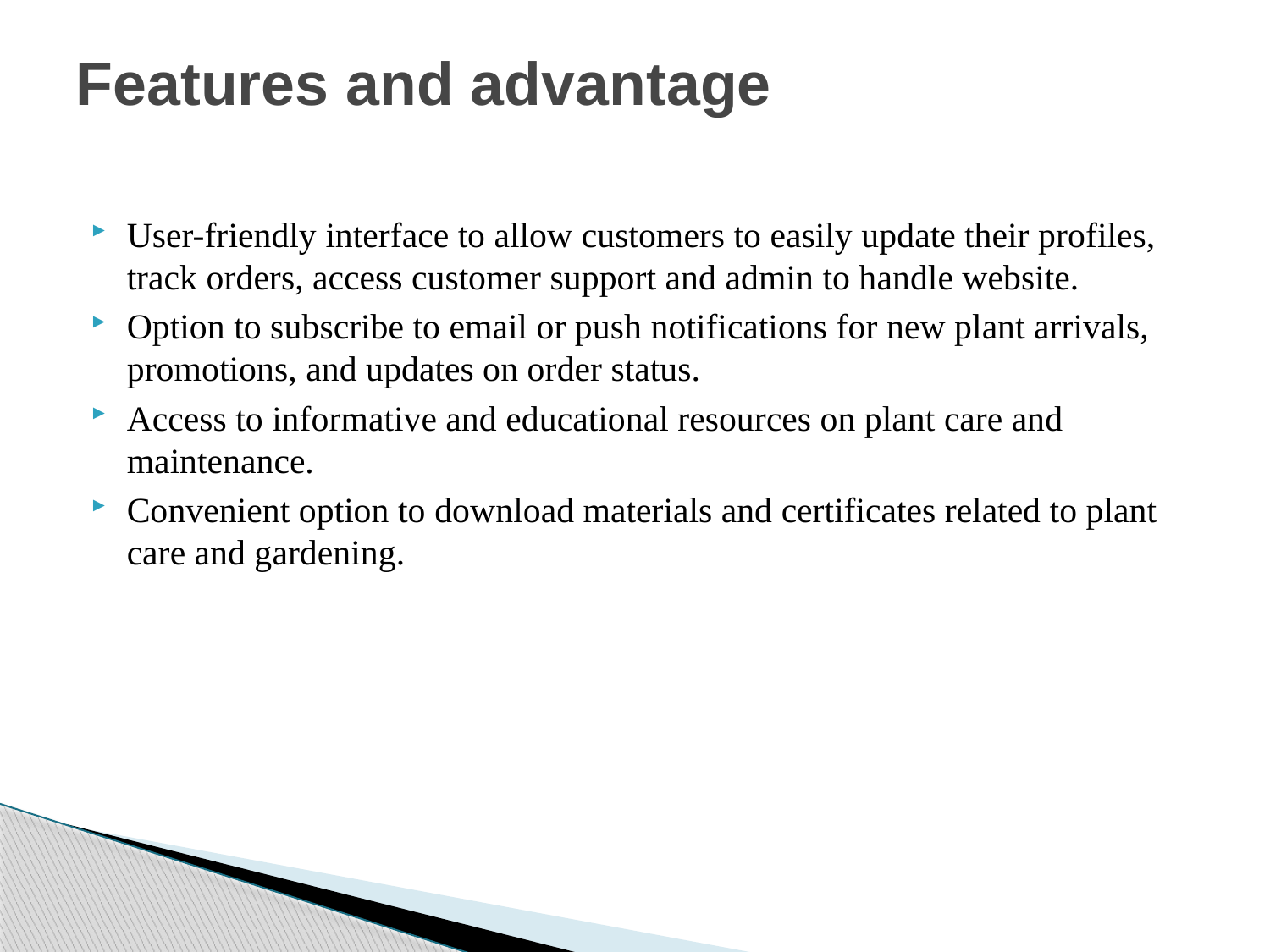

# Features and advantage
User-friendly interface to allow customers to easily update their profiles, track orders, access customer support and admin to handle website.
Option to subscribe to email or push notifications for new plant arrivals, promotions, and updates on order status.
Access to informative and educational resources on plant care and maintenance.
Convenient option to download materials and certificates related to plant care and gardening.